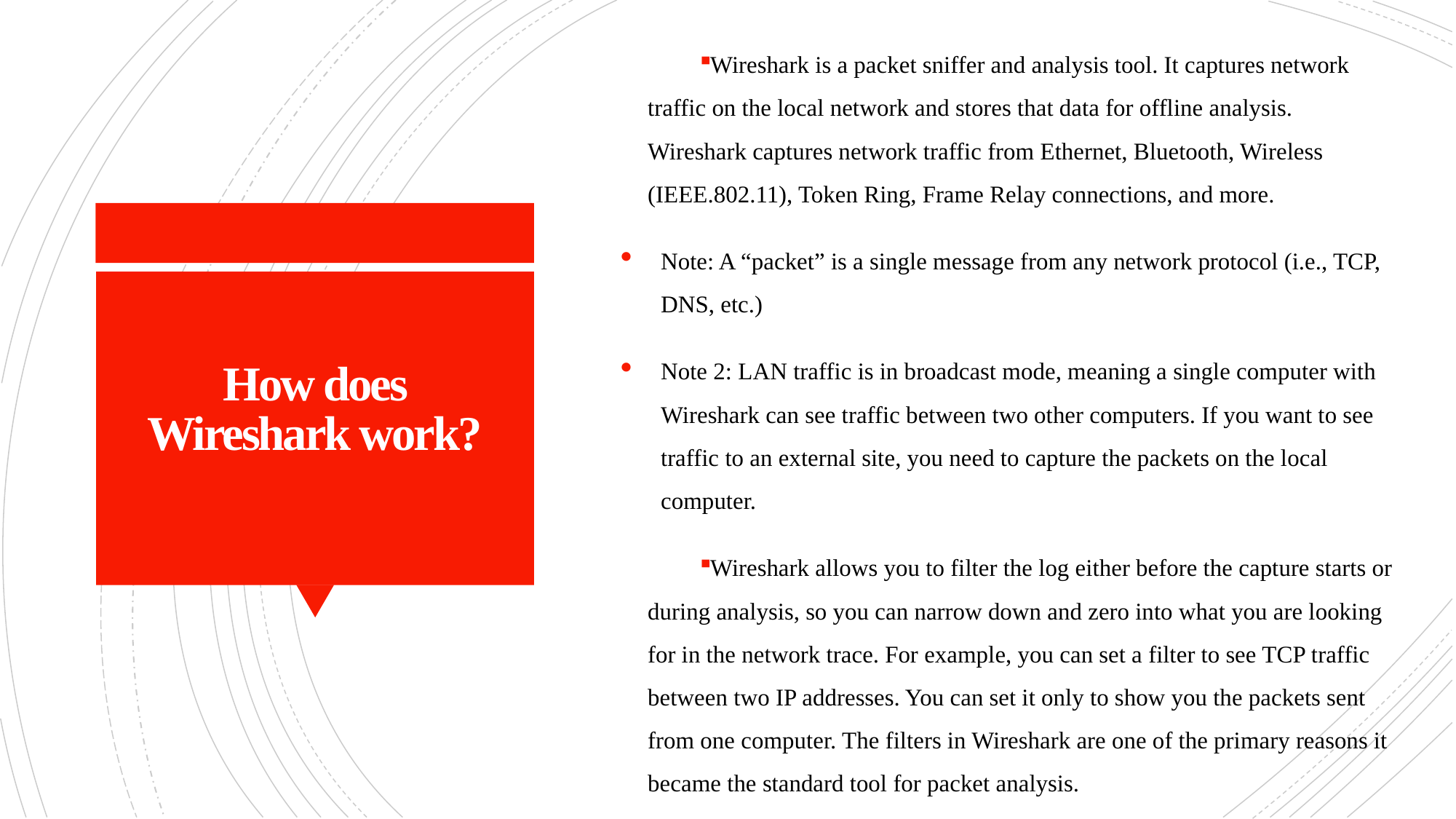

Wireshark is a packet sniffer and analysis tool. It captures network traffic on the local network and stores that data for offline analysis. Wireshark captures network traffic from Ethernet, Bluetooth, Wireless (IEEE.802.11), Token Ring, Frame Relay connections, and more.
Note: A “packet” is a single message from any network protocol (i.e., TCP, DNS, etc.)
Note 2: LAN traffic is in broadcast mode, meaning a single computer with Wireshark can see traffic between two other computers. If you want to see traffic to an external site, you need to capture the packets on the local computer.
Wireshark allows you to filter the log either before the capture starts or during analysis, so you can narrow down and zero into what you are looking for in the network trace. For example, you can set a filter to see TCP traffic between two IP addresses. You can set it only to show you the packets sent from one computer. The filters in Wireshark are one of the primary reasons it became the standard tool for packet analysis.
# How does Wireshark work?